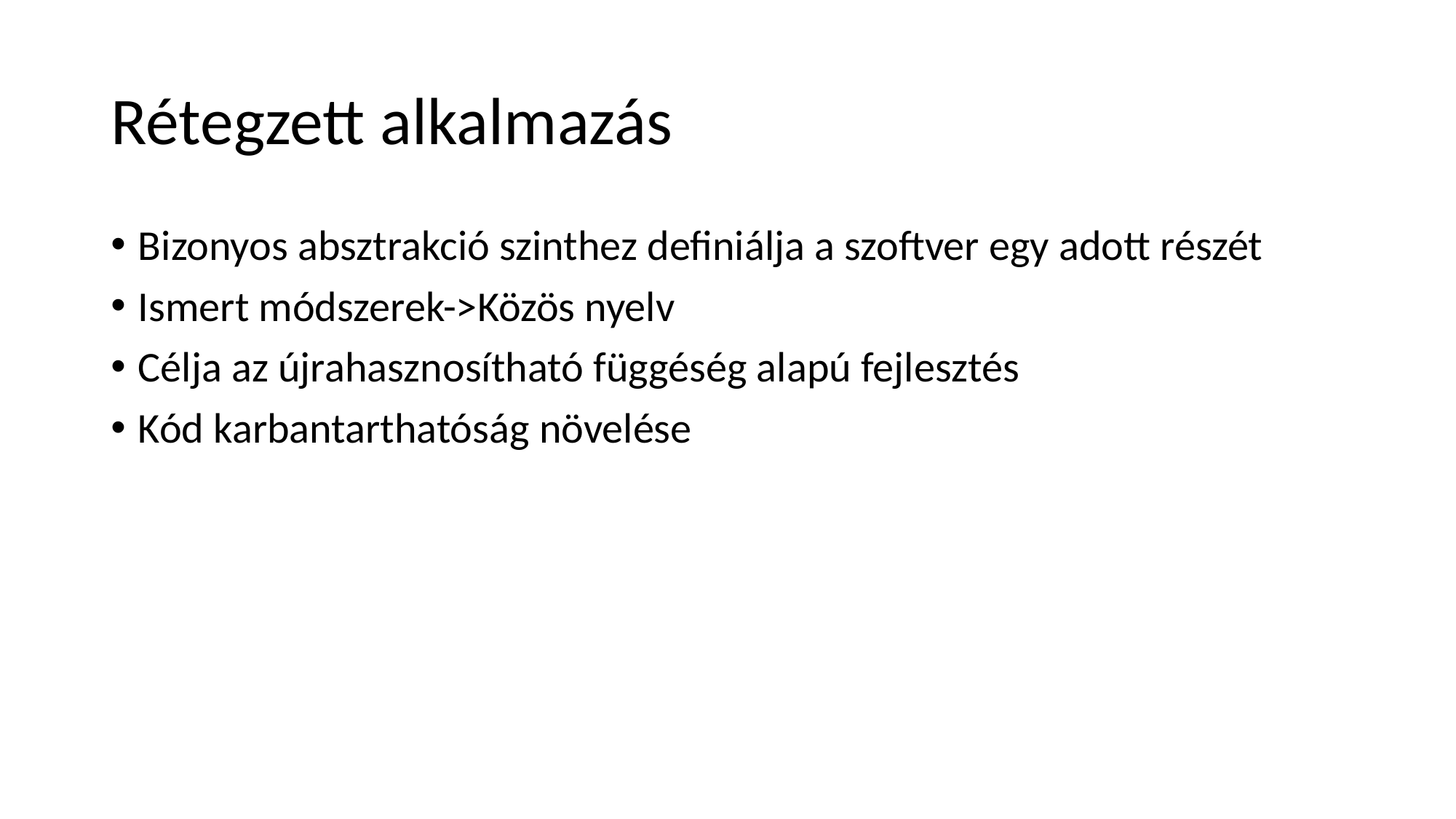

# Rétegzett alkalmazás
Bizonyos absztrakció szinthez definiálja a szoftver egy adott részét
Ismert módszerek->Közös nyelv
Célja az újrahasznosítható függéség alapú fejlesztés
Kód karbantarthatóság növelése